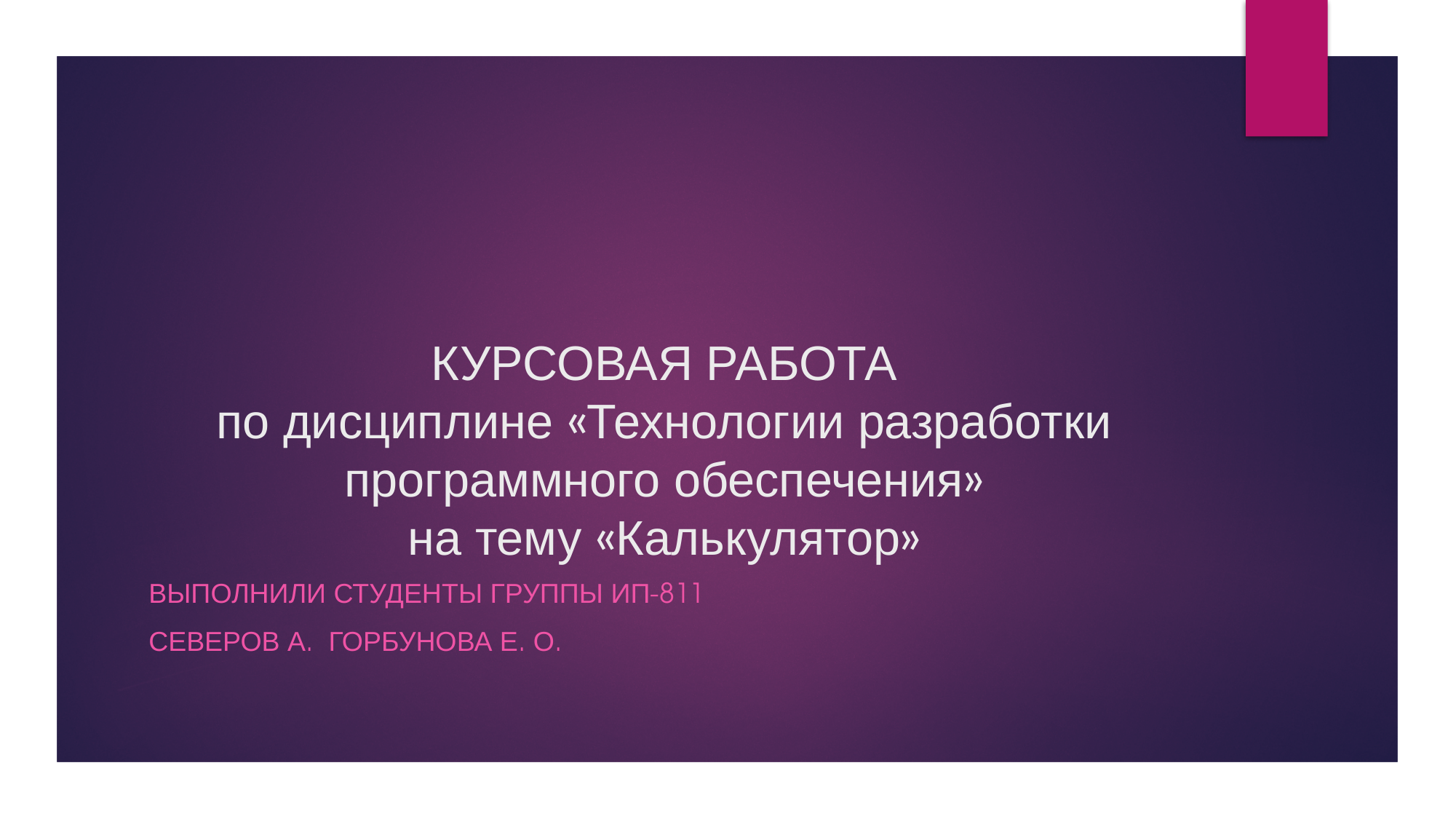

# Курсовая работа по дисциплине «Технологии разработки программного обеспечения» на тему «Калькулятор»
Выполнили студенты группы ИП-811
Северов А.  Горбунова Е. О.